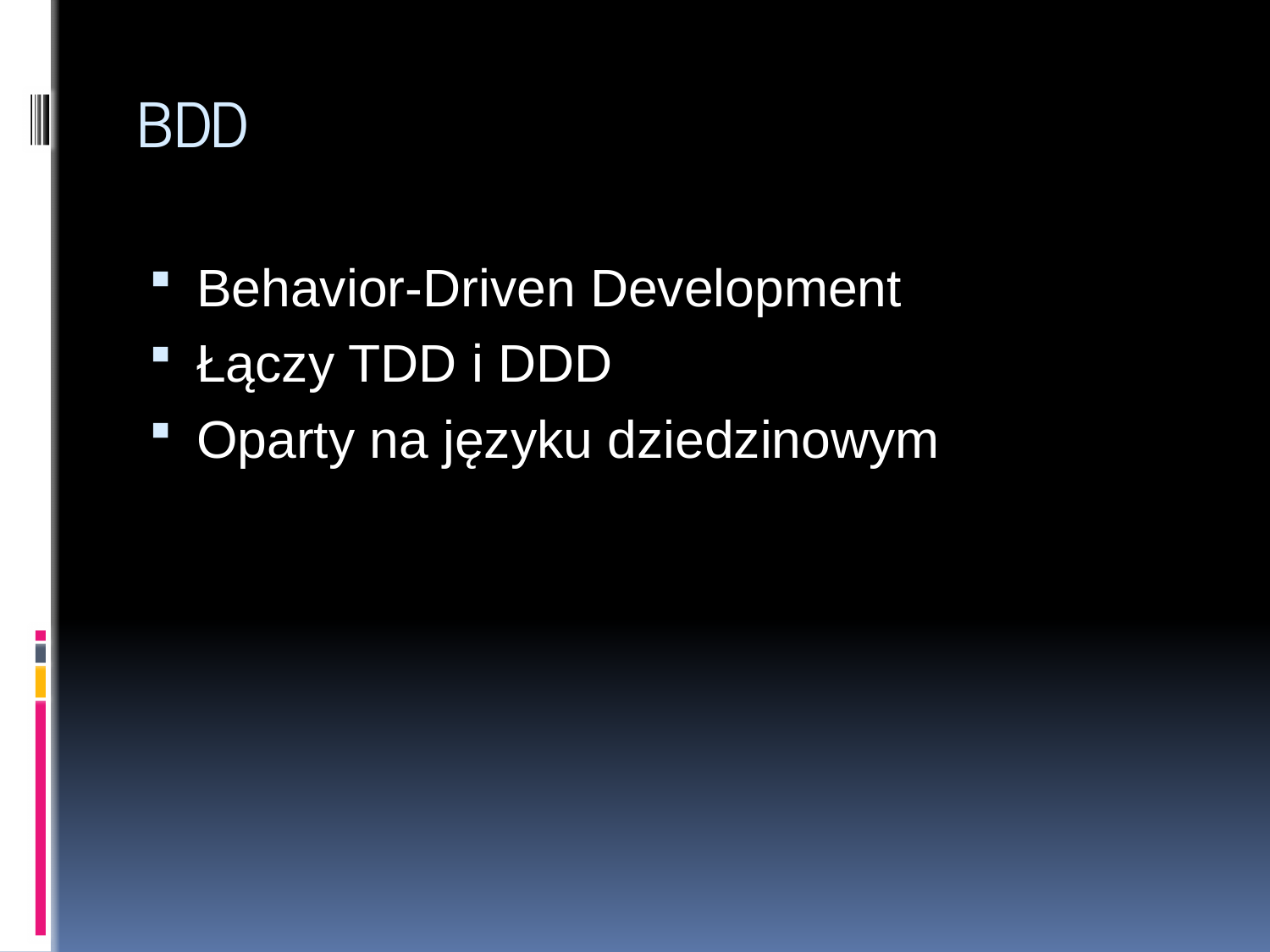

# BDD
Behavior-Driven Development
Łączy TDD i DDD
Oparty na języku dziedzinowym